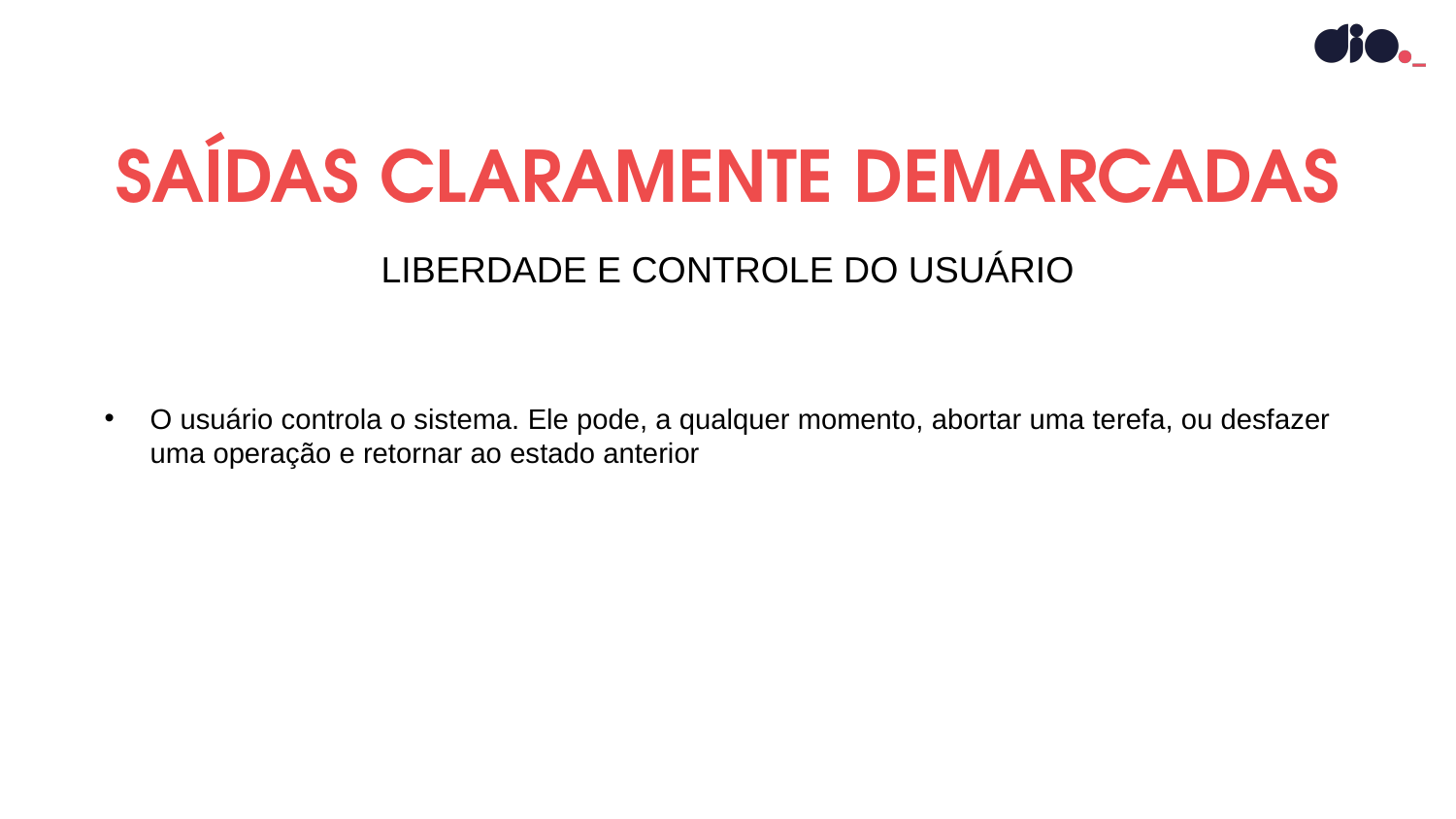

SAÍDAS CLARAMENTE DEMARCADAS
LIBERDADE E CONTROLE DO USUÁRIO
O usuário controla o sistema. Ele pode, a qualquer momento, abortar uma terefa, ou desfazer uma operação e retornar ao estado anterior